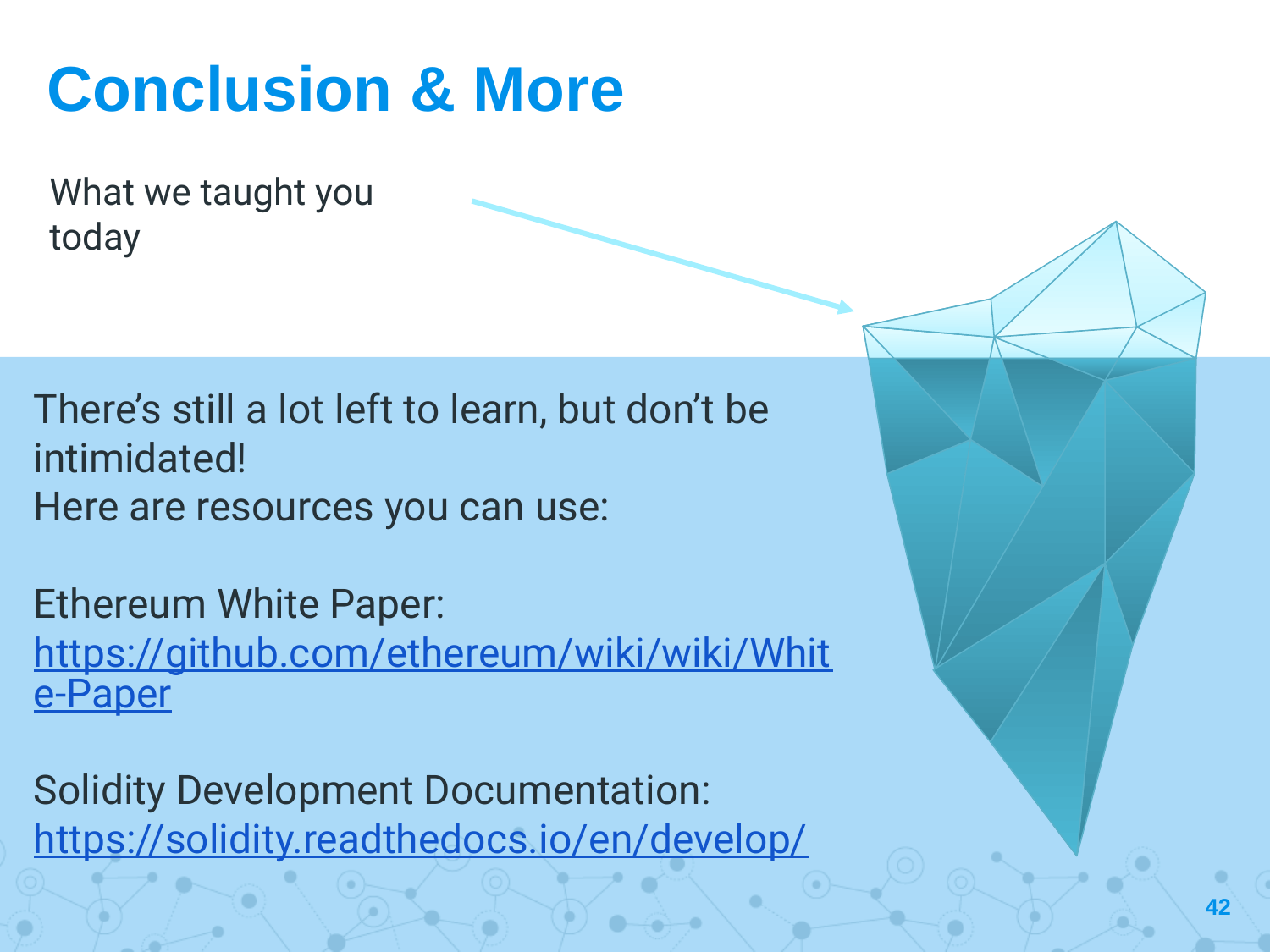

# Conclusion & More
What we taught you today

There’s still a lot left to learn, but don’t be intimidated!
Here are resources you can use:

Ethereum White Paper:
https://github.com/ethereum/wiki/wiki/White-Paper

Solidity Development Documentation:
https://solidity.readthedocs.io/en/develop/
42